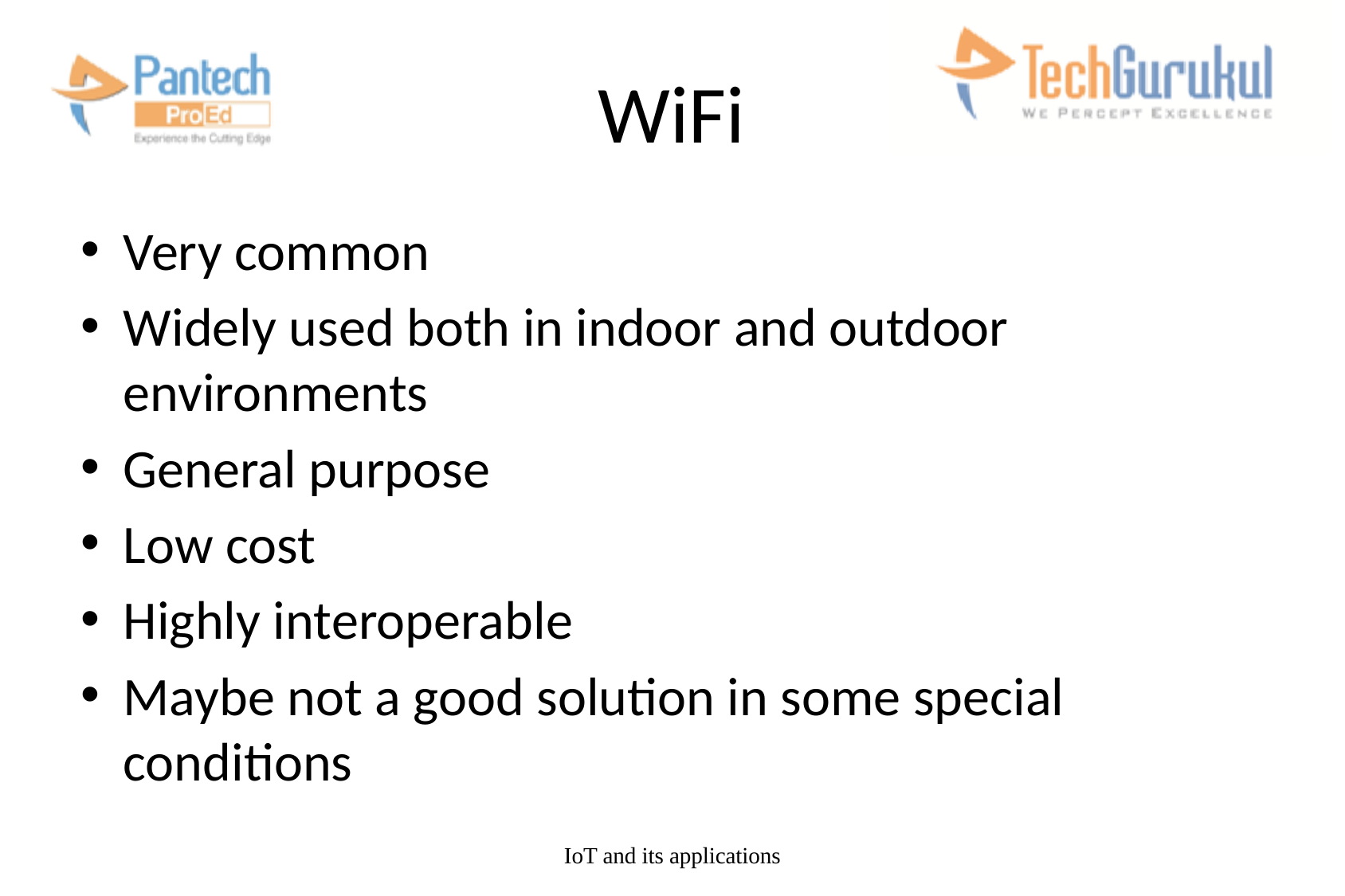

# WiFi
Very common
Widely used both in indoor and outdoor environments
General purpose
Low cost
Highly interoperable
Maybe not a good solution in some special conditions
IoT and its applications